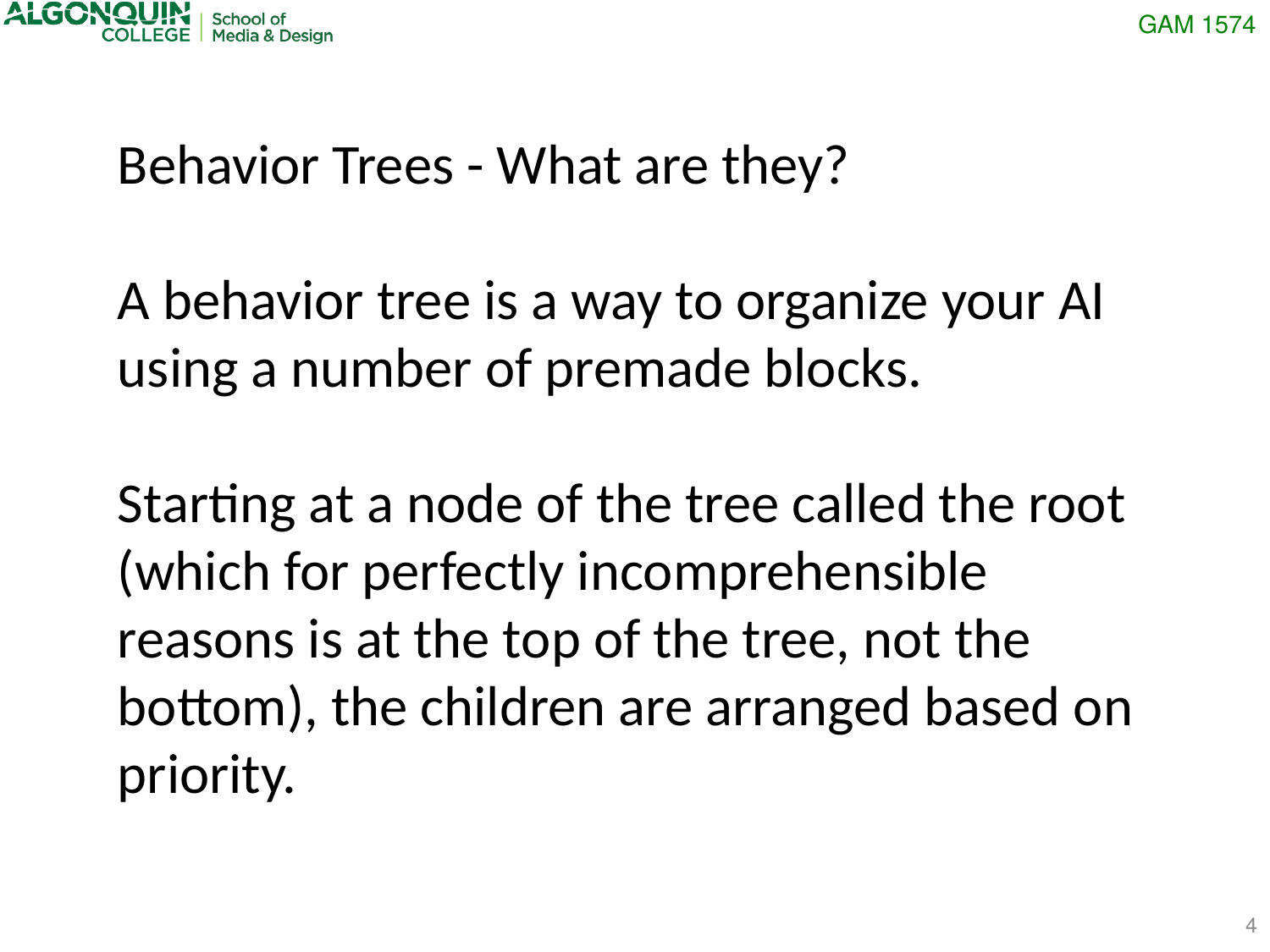

Behavior Trees - What are they?

A behavior tree is a way to organize your AI using a number of premade blocks.

Starting at a node of the tree called the root (which for perfectly incomprehensible reasons is at the top of the tree, not the bottom), the children are arranged based on priority.
4